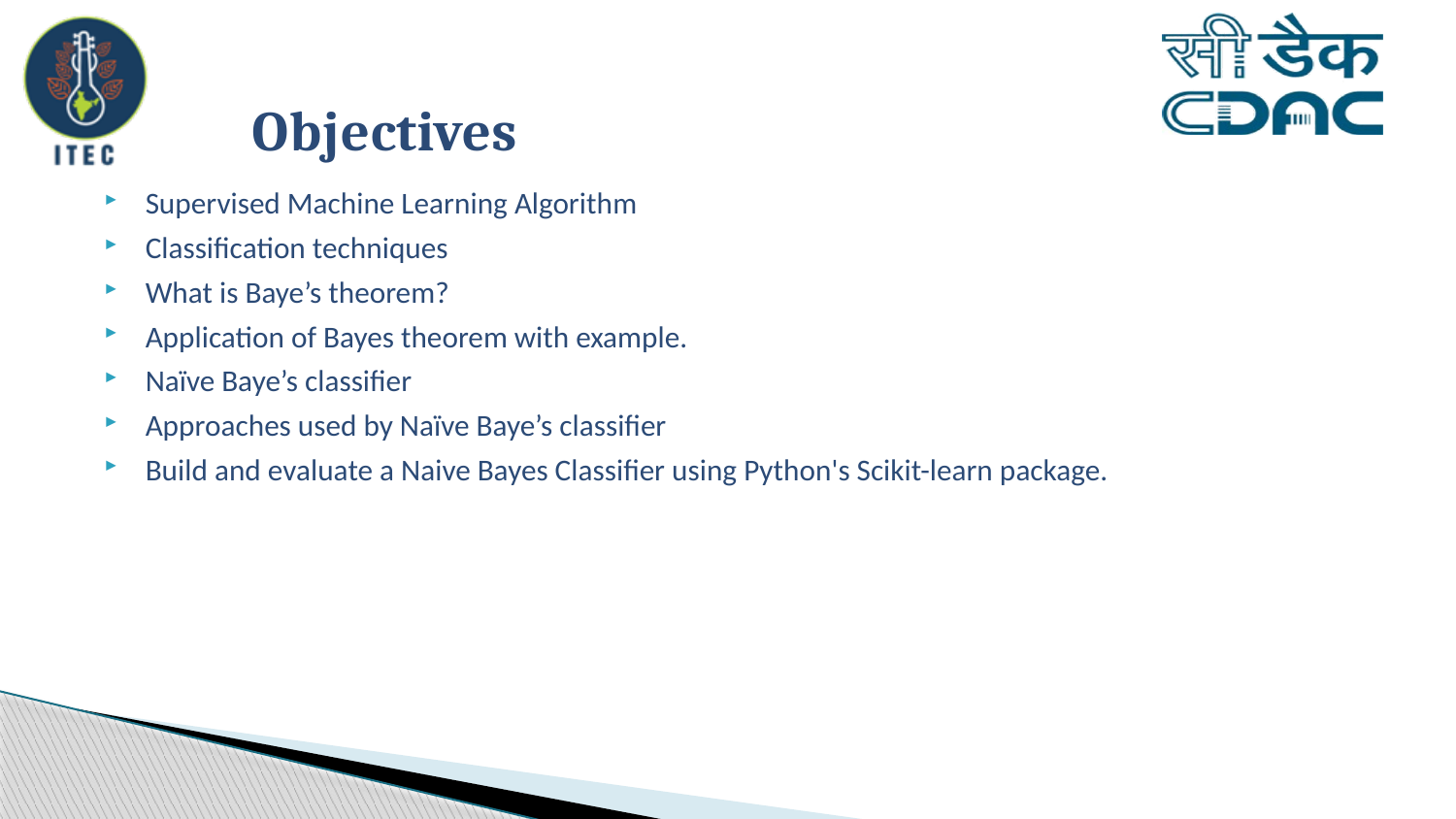

# Objectives
Supervised Machine Learning Algorithm
Classification techniques
What is Baye’s theorem?
Application of Bayes theorem with example.
Naïve Baye’s classifier
Approaches used by Naïve Baye’s classifier
Build and evaluate a Naive Bayes Classifier using Python's Scikit-learn package.